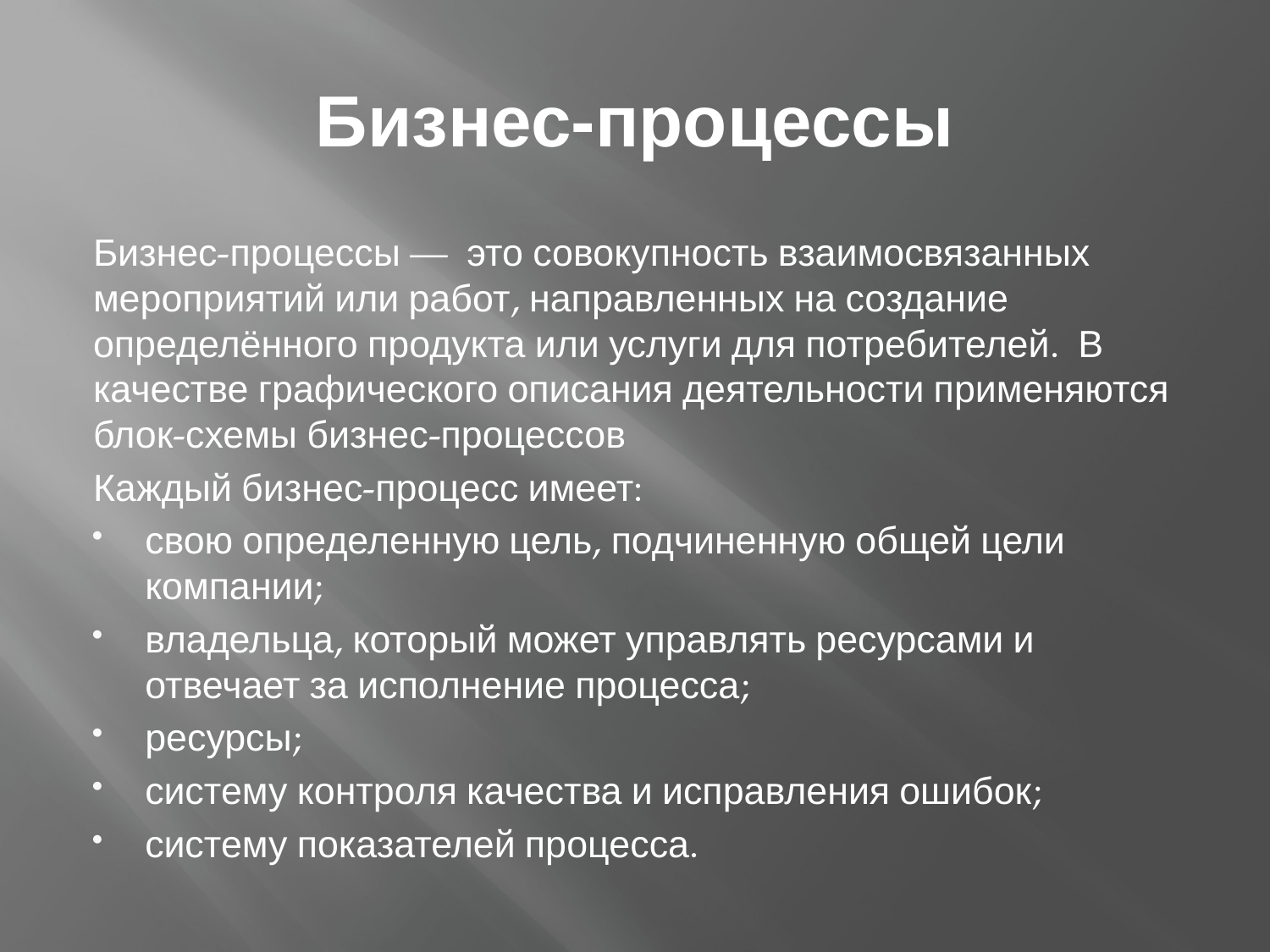

# Бизнес-процессы
Бизнес-процессы —  это совокупность взаимосвязанных мероприятий или работ, направленных на создание определённого продукта или услуги для потребителей.  В качестве графического описания деятельности применяются блок-схемы бизнес-процессов
Каждый бизнес-процесс имеет:
свою определенную цель, подчиненную общей цели компании;
владельца, который может управлять ресурсами и отвечает за исполнение процесса;
ресурсы;
систему контроля качества и исправления ошибок;
систему показателей процесса.